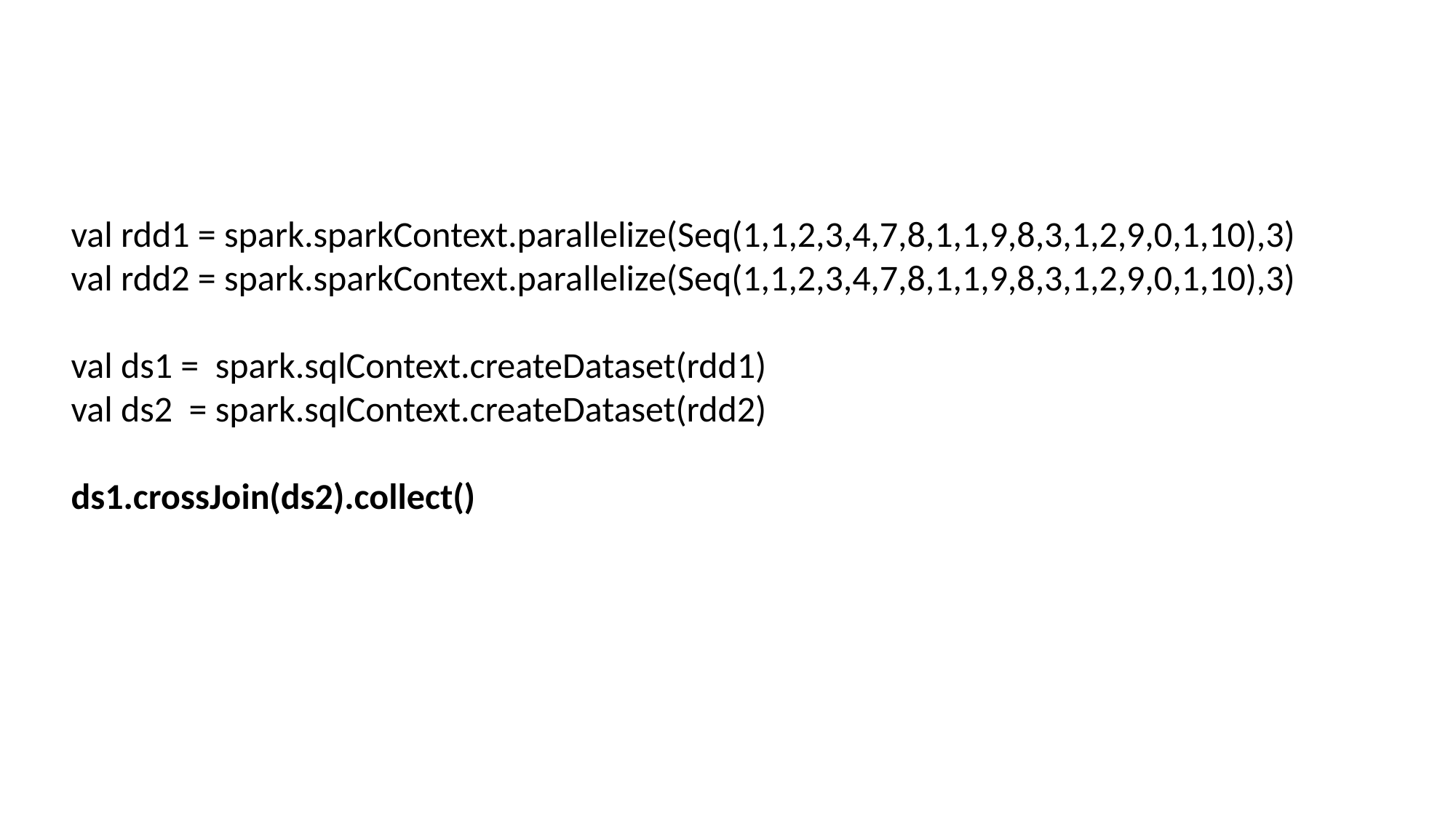

val rdd1 = spark.sparkContext.parallelize(Seq(1,1,2,3,4,7,8,1,1,9,8,3,1,2,9,0,1,10),3)
  val rdd2 = spark.sparkContext.parallelize(Seq(1,1,2,3,4,7,8,1,1,9,8,3,1,2,9,0,1,10),3)

  val ds1 =  spark.sqlContext.createDataset(rdd1)
  val ds2  = spark.sqlContext.createDataset(rdd2)

  ds1.crossJoin(ds2).collect()